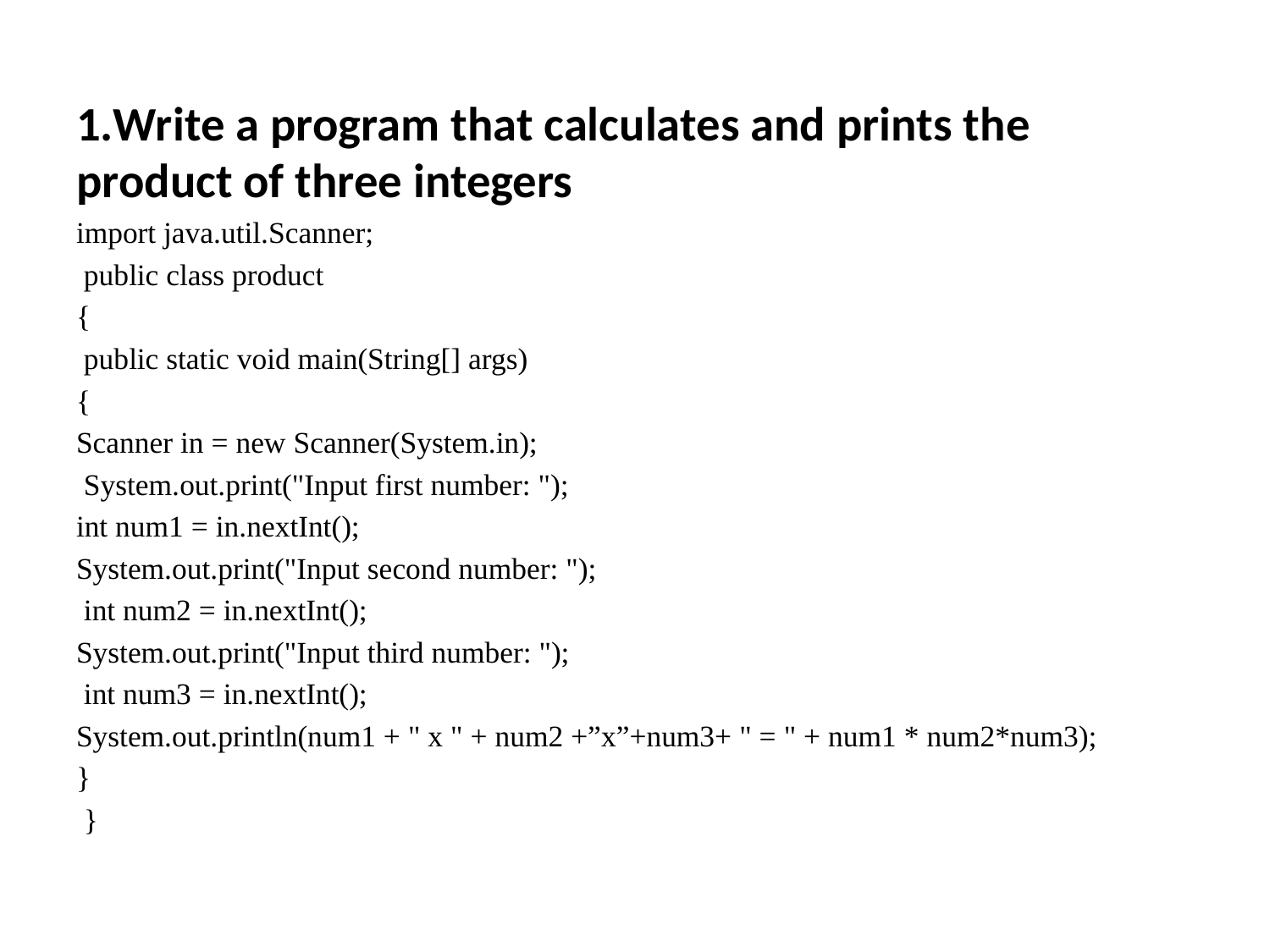

1.Write a program that calculates and prints the product of three integers
import java.util.Scanner;
 public class product
{
 public static void main(String[] args)
{
Scanner in = new Scanner(System.in);
 System.out.print("Input first number: ");
int num1 = in.nextInt();
System.out.print("Input second number: ");
 int num2 = in.nextInt();
System.out.print("Input third number: ");
 int num3 = in.nextInt();
System.out.println(num1 + " x " + num2 +”x”+num3+ " = " + num1 * num2*num3);
}
 }